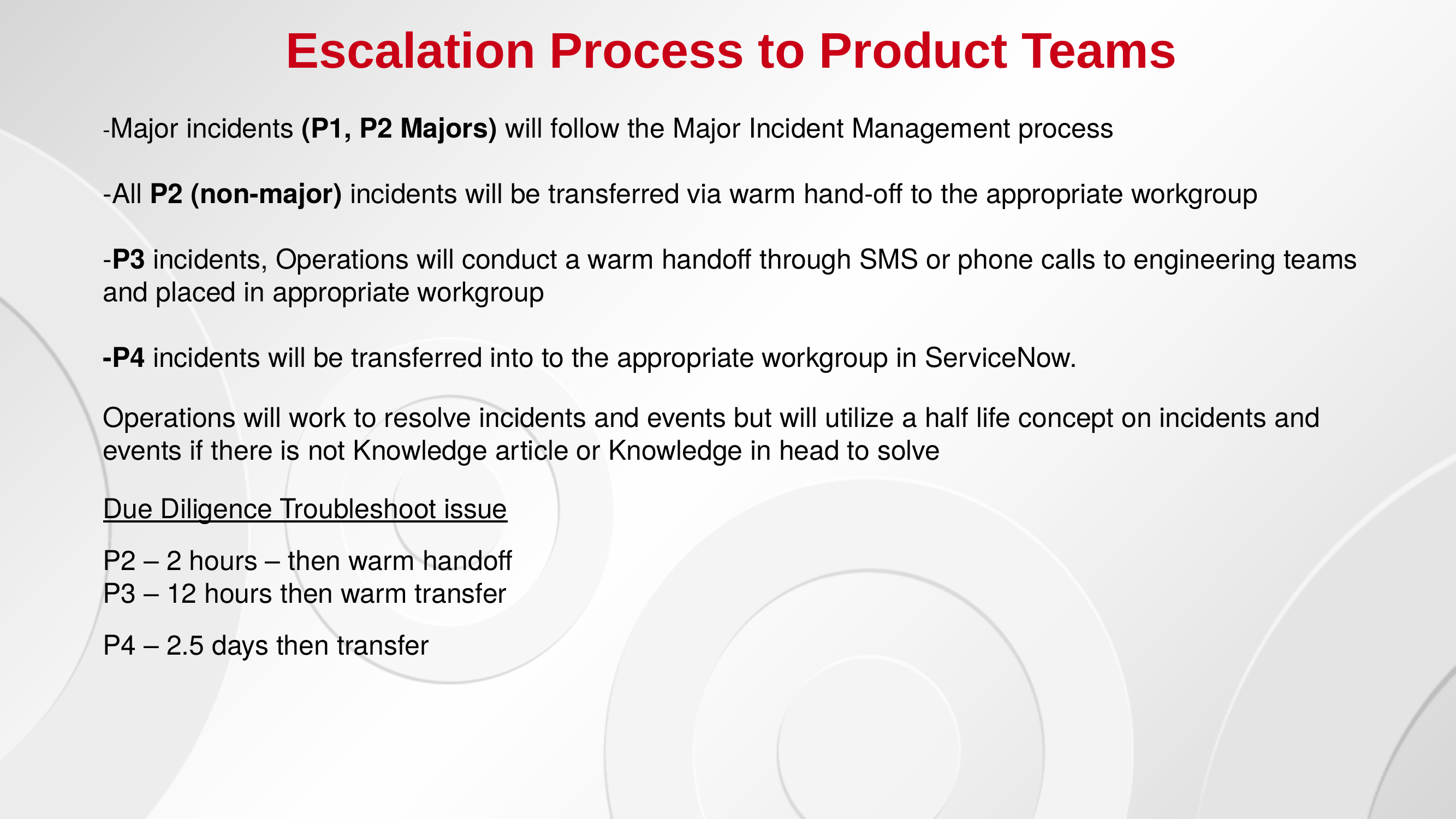

# Escalation Process to Product Teams
-Major incidents (P1, P2 Majors) will follow the Major Incident Management process

-All P2 (non-major) incidents will be transferred via warm hand-off to the appropriate workgroup
-P3 incidents, Operations will conduct a warm handoff through SMS or phone calls to engineering teams and placed in appropriate workgroup

-P4 incidents will be transferred into to the appropriate workgroup in ServiceNow.

Operations will work to resolve incidents and events but will utilize a half life concept on incidents and events if there is not Knowledge article or Knowledge in head to solve

Due Diligence Troubleshoot issue
P2 – 2 hours – then warm handoff
P3 – 12 hours then warm transfer
P4 – 2.5 days then transfer